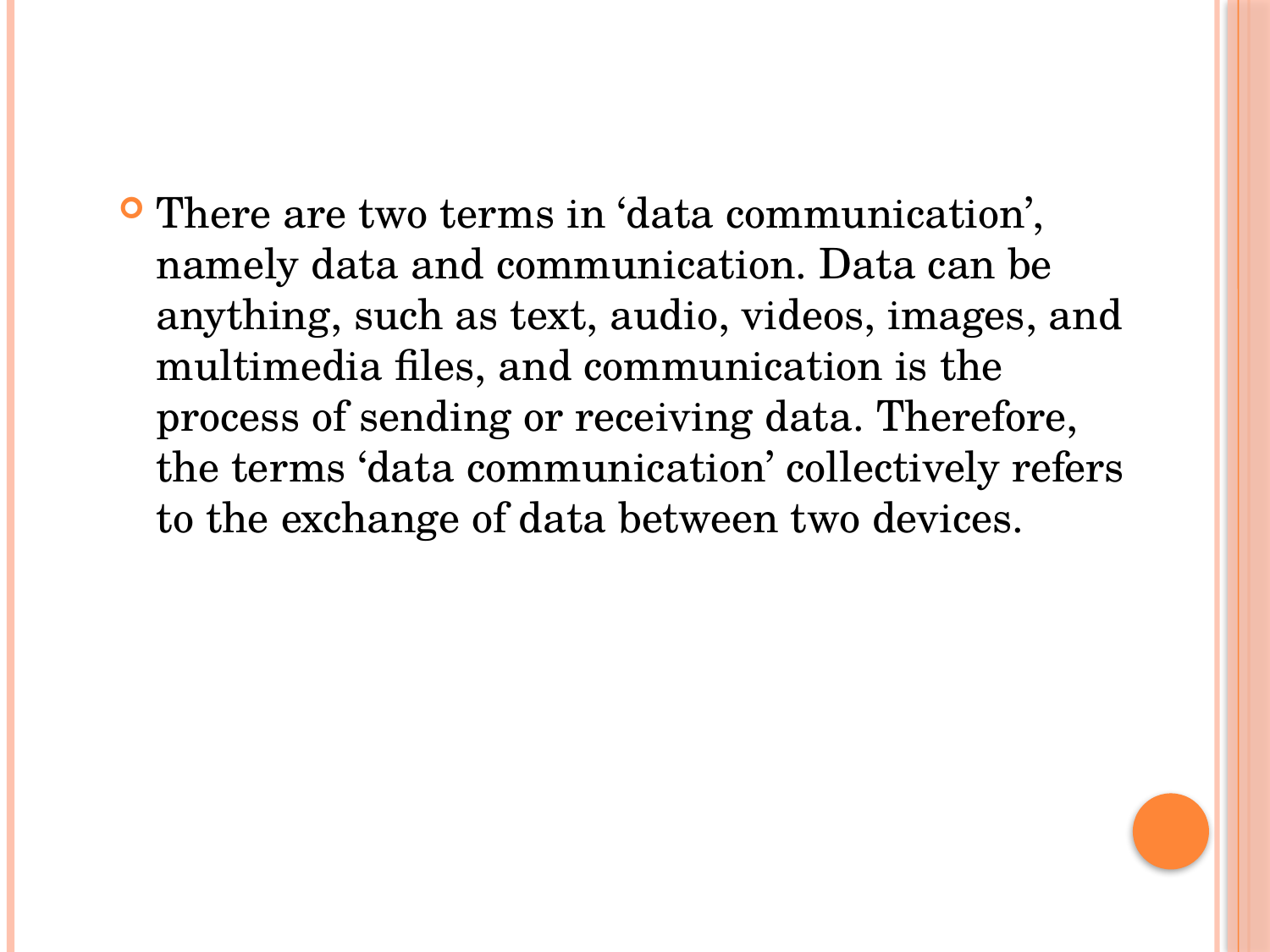

There are two terms in ‘data communication’, namely data and communication. Data can be anything, such as text, audio, videos, images, and multimedia files, and communication is the process of sending or receiving data. Therefore, the terms ‘data communication’ collectively refers to the exchange of data between two devices.